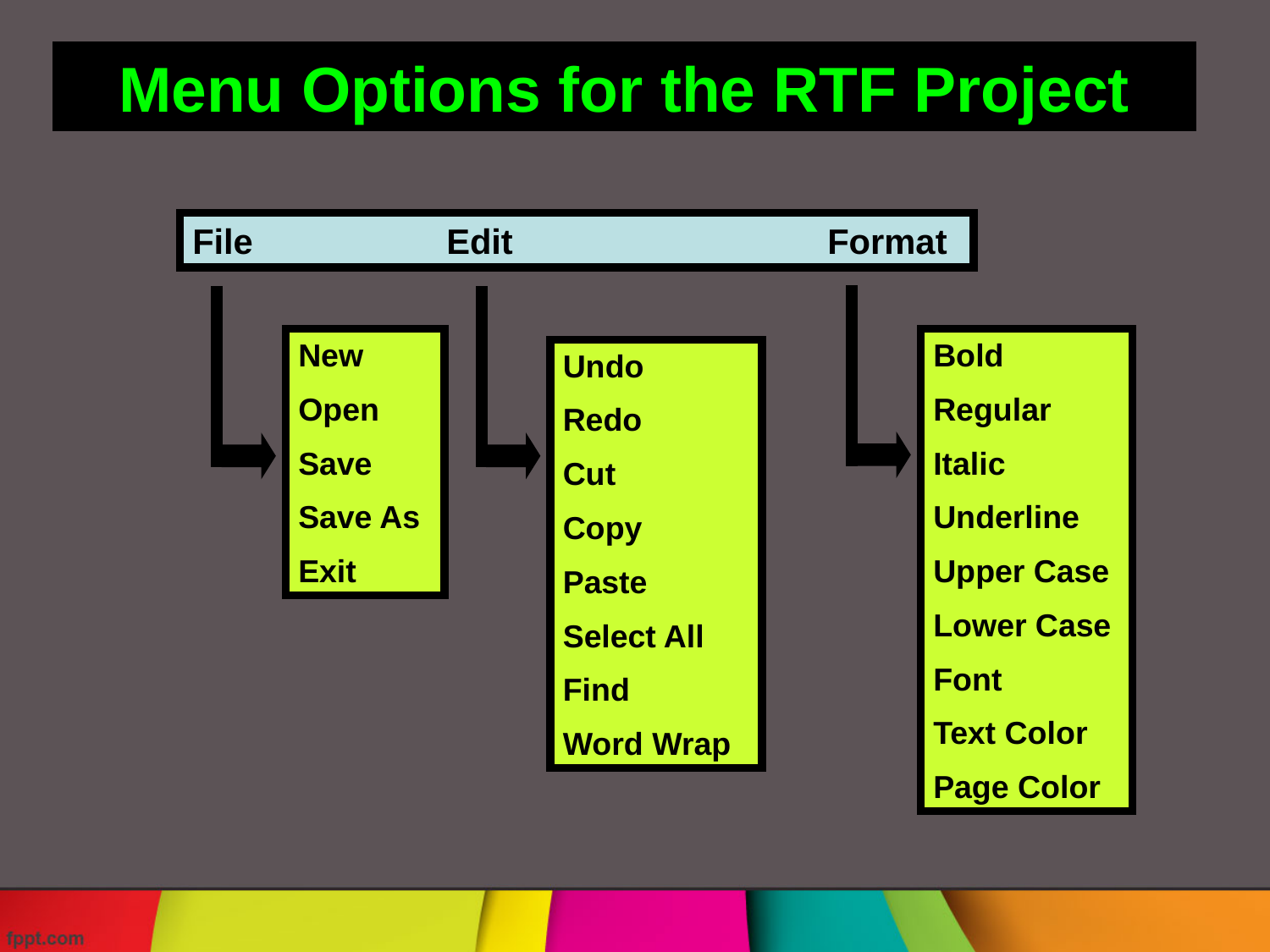

Menu Options for the RTF Project
File		Edit			Format

New
Open
Save
Save As
Exit
Bold
Regular
Italic
Underline
Upper Case
Lower Case
Font
Text Color
Page Color
Undo
Redo
Cut
Copy
Paste
Select All
Find
Word Wrap